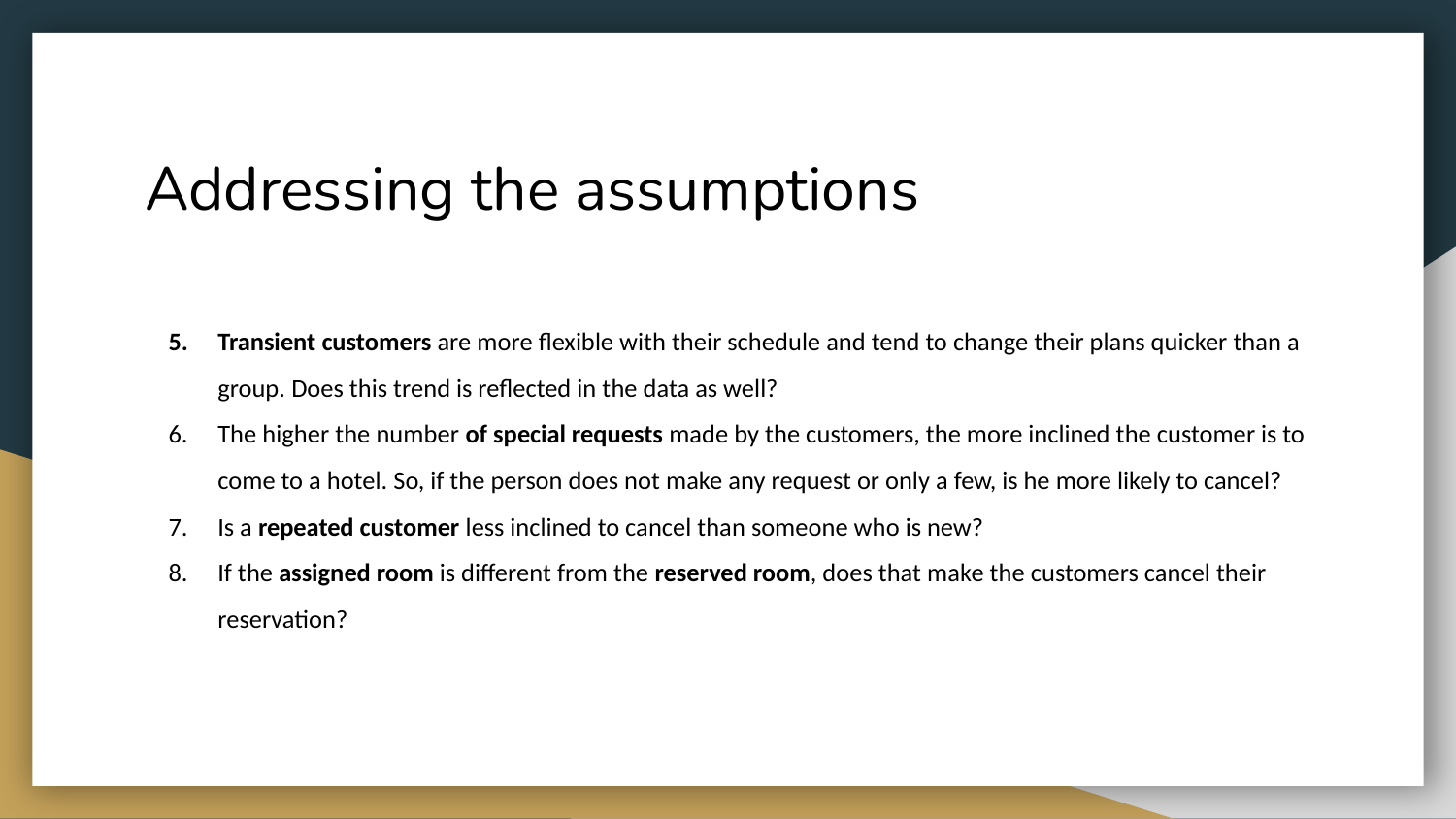

# Addressing the assumptions

Transient customers are more flexible with their schedule and tend to change their plans quicker than a group. Does this trend is reflected in the data as well?
The higher the number of special requests made by the customers, the more inclined the customer is to come to a hotel. So, if the person does not make any request or only a few, is he more likely to cancel?
Is a repeated customer less inclined to cancel than someone who is new?
If the assigned room is different from the reserved room, does that make the customers cancel their reservation?